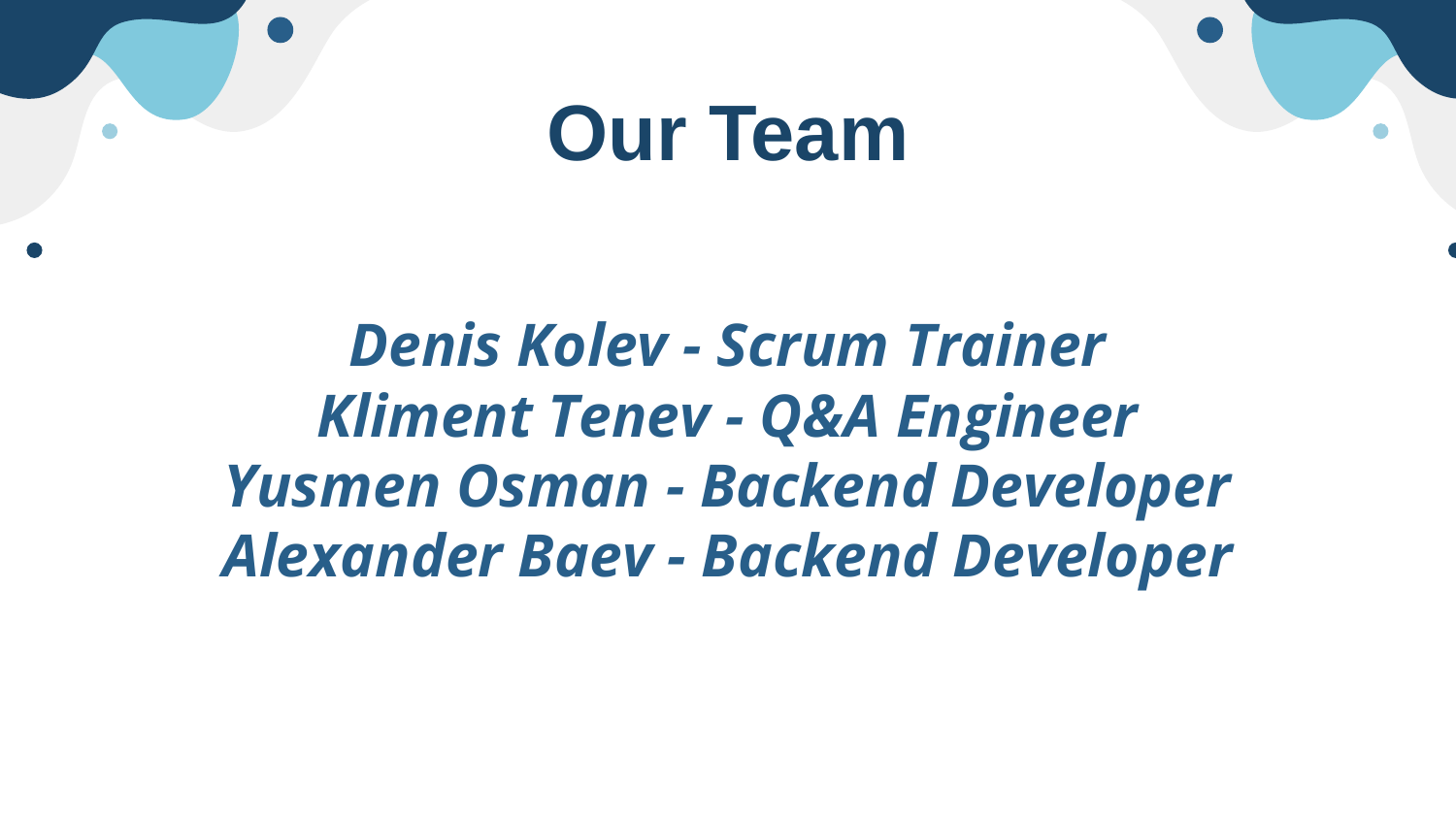

# Our Team
Denis Kolev - Scrum Trainer
Kliment Tenev - Q&A Engineer
Yusmen Osman - Backend Developer
Alexander Baev - Backend Developer